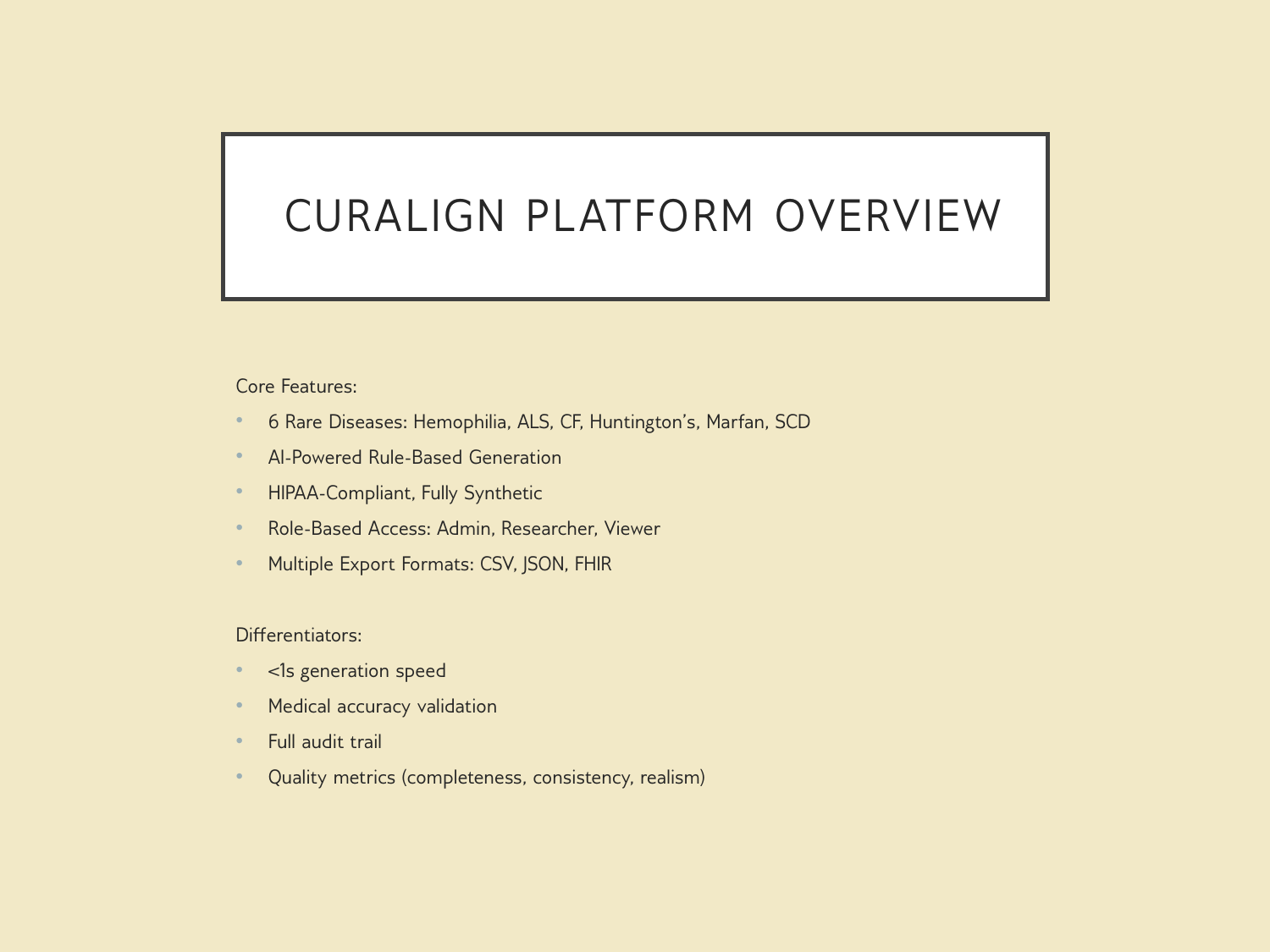

# Curalign Platform Overview
Core Features:
6 Rare Diseases: Hemophilia, ALS, CF, Huntington’s, Marfan, SCD
AI-Powered Rule-Based Generation
HIPAA-Compliant, Fully Synthetic
Role-Based Access: Admin, Researcher, Viewer
Multiple Export Formats: CSV, JSON, FHIR

Differentiators:
<1s generation speed
Medical accuracy validation
Full audit trail
Quality metrics (completeness, consistency, realism)